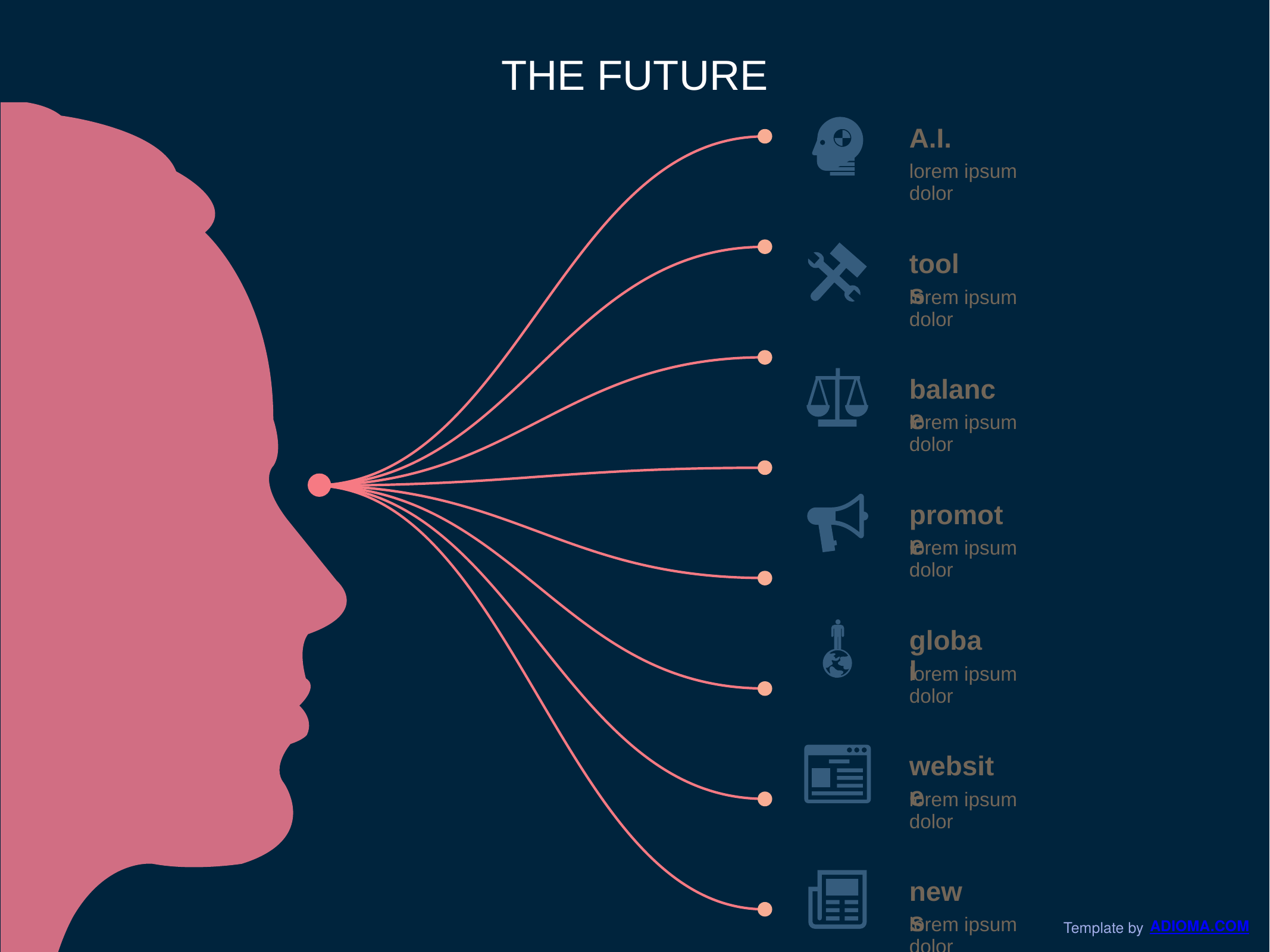

THE FUTURE

A.I.

lorem ipsum dolor

tools
lorem ipsum dolor

balance
lorem ipsum dolor

promote
lorem ipsum dolor

global
lorem ipsum dolor

website
lorem ipsum dolor

news

lorem ipsum dolor